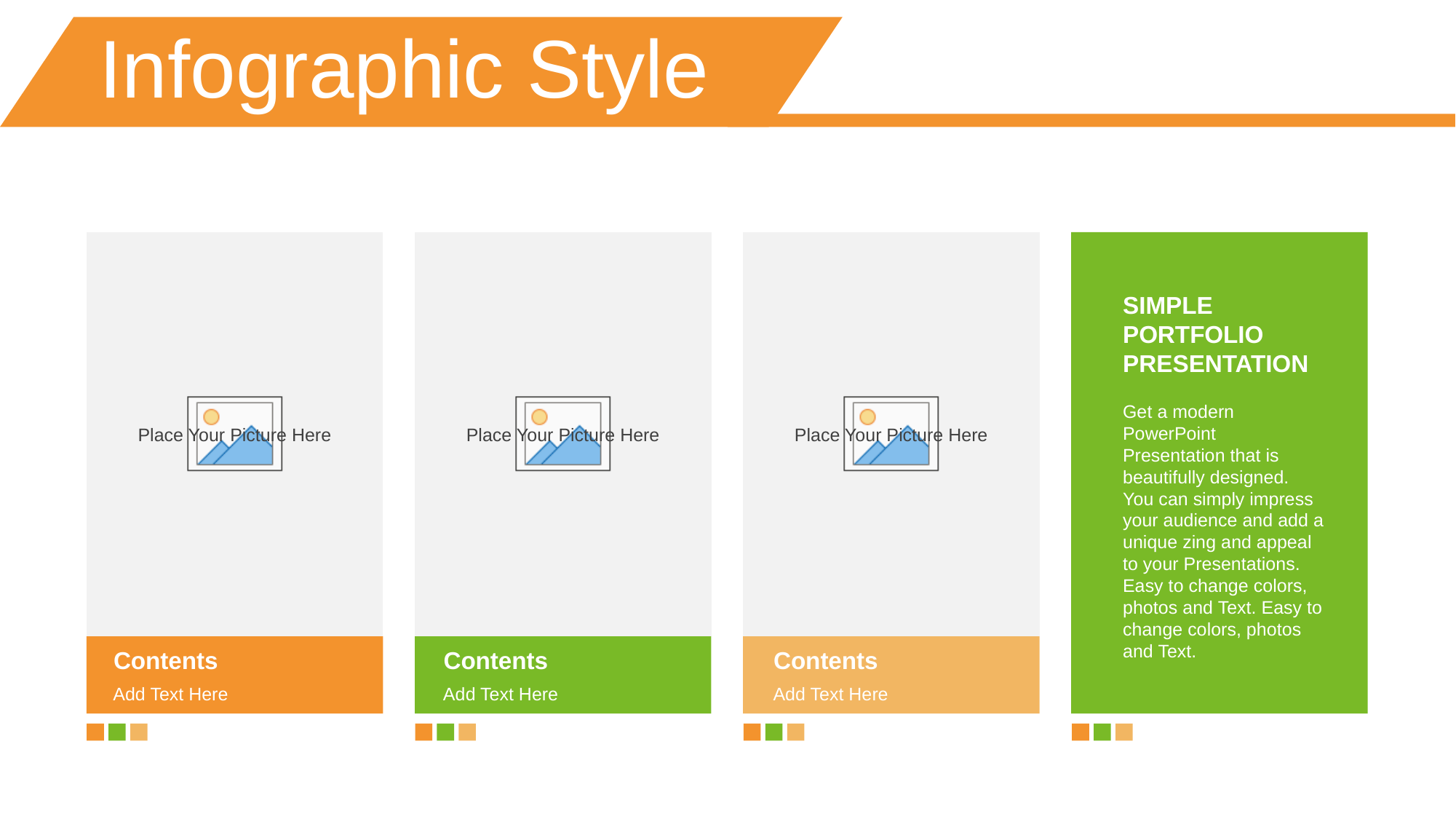

Infographic Style

SIMPLE
PORTFOLIO PRESENTATION
Get a modern PowerPoint  Presentation that is beautifully designed. You can simply impress your audience and add a unique zing and appeal to your Presentations. Easy to change colors, photos and Text. Easy to change colors, photos and Text.
Contents
Contents
Contents
Add Text Here
Add Text Here
Add Text Here